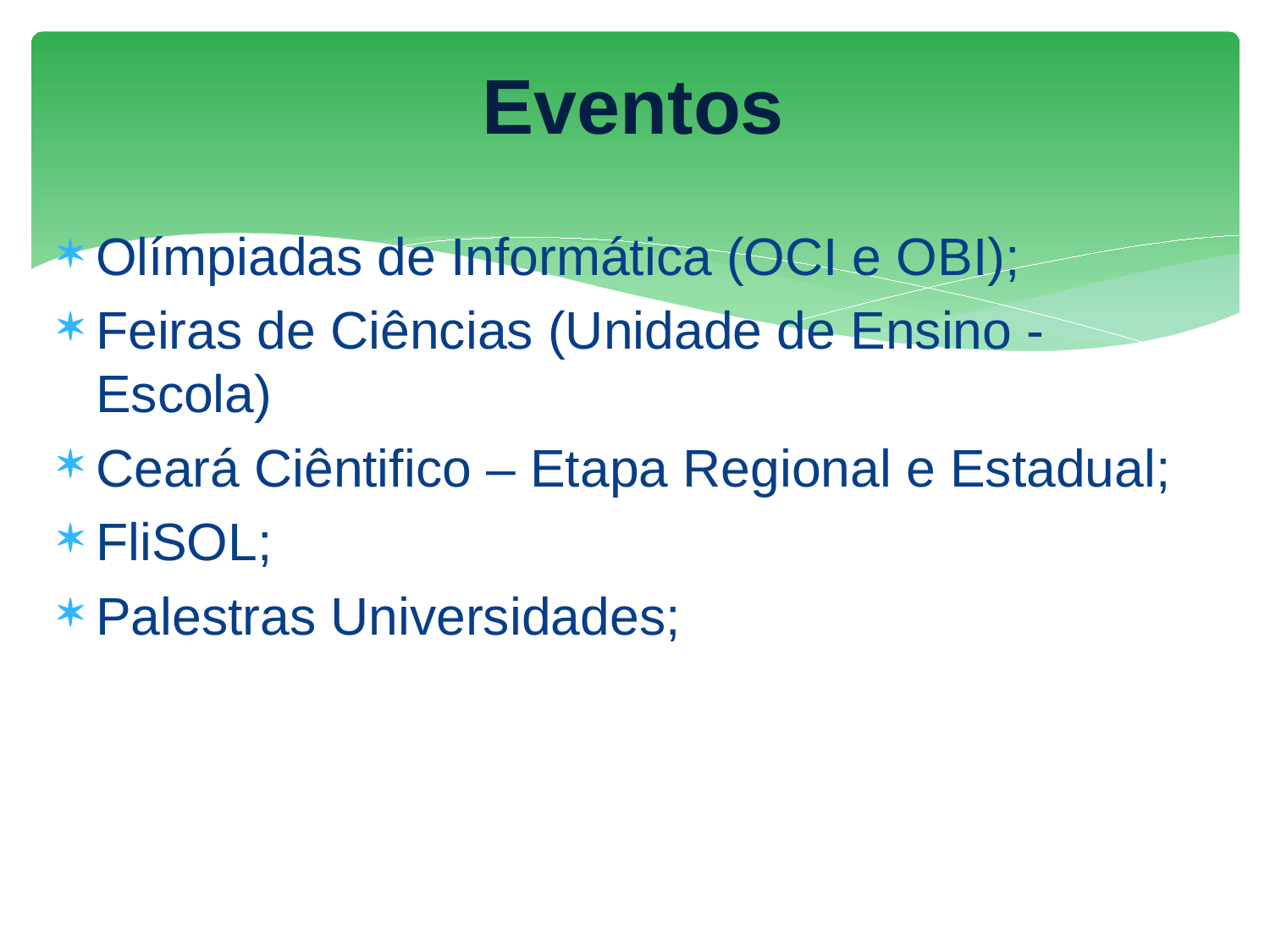

# Eventos
Olímpiadas de Informática (OCI e OBI);
Feiras de Ciências (Unidade de Ensino - Escola)
Ceará Ciêntifico – Etapa Regional e Estadual;
FliSOL;
Palestras Universidades;